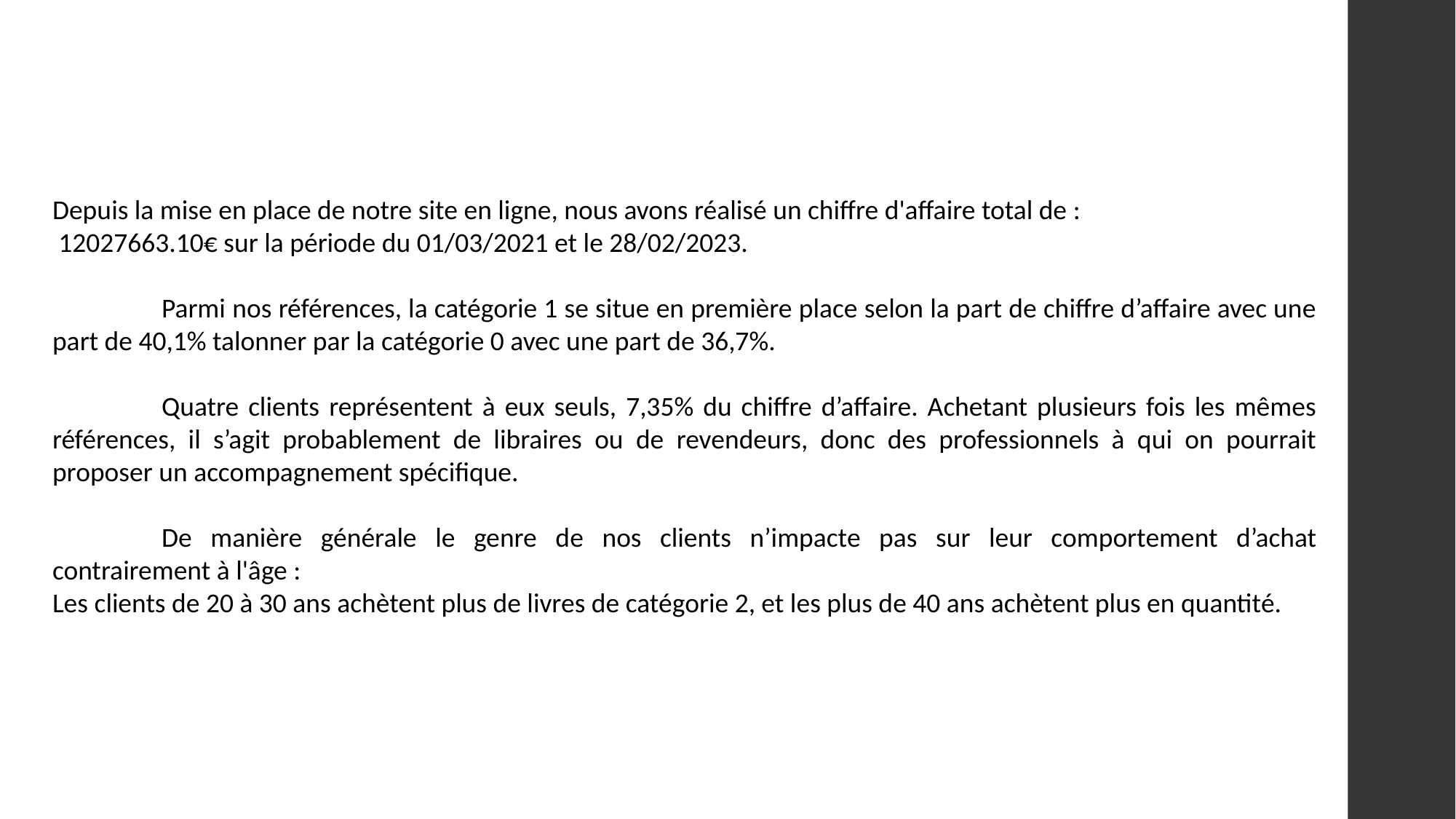

Depuis la mise en place de notre site en ligne, nous avons réalisé un chiffre d'affaire total de :
 12027663.10€ sur la période du 01/03/2021 et le 28/02/2023.

	Parmi nos références, la catégorie 1 se situe en première place selon la part de chiffre d’affaire avec une part de 40,1% talonner par la catégorie 0 avec une part de 36,7%.

	Quatre clients représentent à eux seuls, 7,35% du chiffre d’affaire. Achetant plusieurs fois les mêmes références, il s’agit probablement de libraires ou de revendeurs, donc des professionnels à qui on pourrait proposer un accompagnement spécifique.

	De manière générale le genre de nos clients n’impacte pas sur leur comportement d’achat contrairement à l'âge :
Les clients de 20 à 30 ans achètent plus de livres de catégorie 2, et les plus de 40 ans achètent plus en quantité.